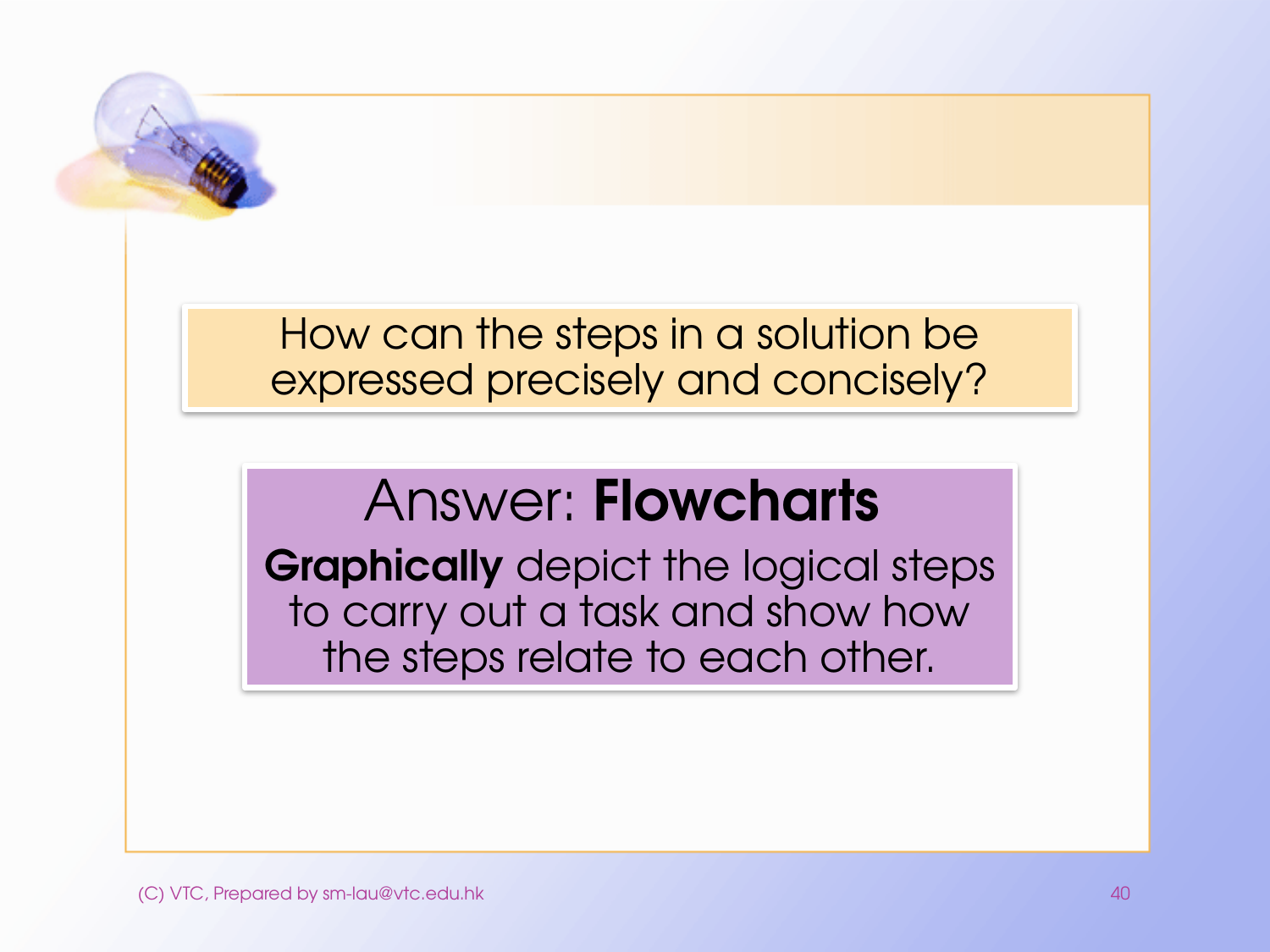

How can the steps in a solution be expressed precisely and concisely?
Answer: Flowcharts
Graphically depict the logical steps to carry out a task and show how the steps relate to each other.
(C) VTC, Prepared by sm-lau@vtc.edu.hk
40